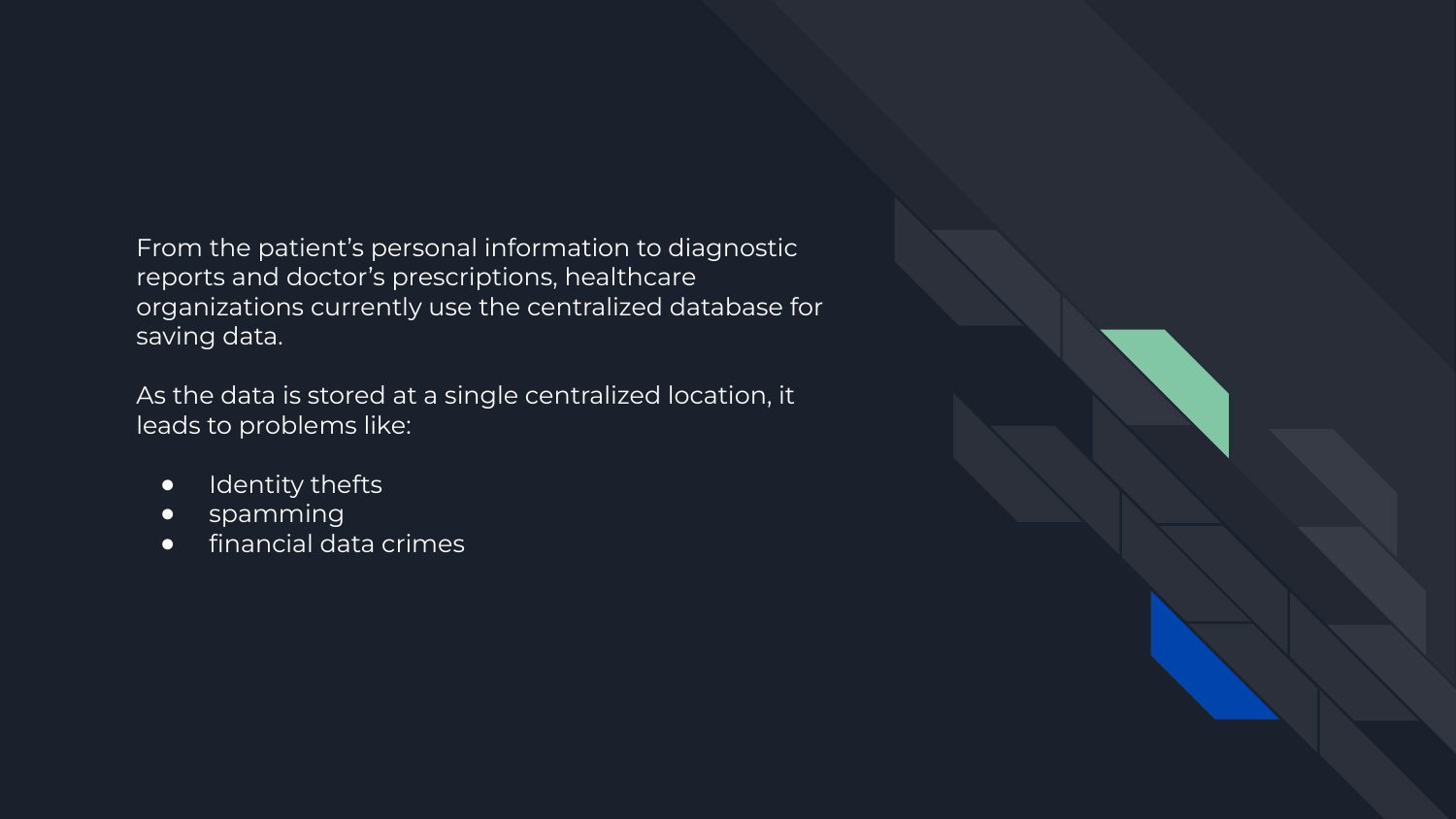

# From the patient’s personal information to diagnostic reports and doctor’s prescriptions, healthcare organizations currently use the centralized database for saving data.

As the data is stored at a single centralized location, it leads to problems like:

Identity thefts
spamming
financial data crimes